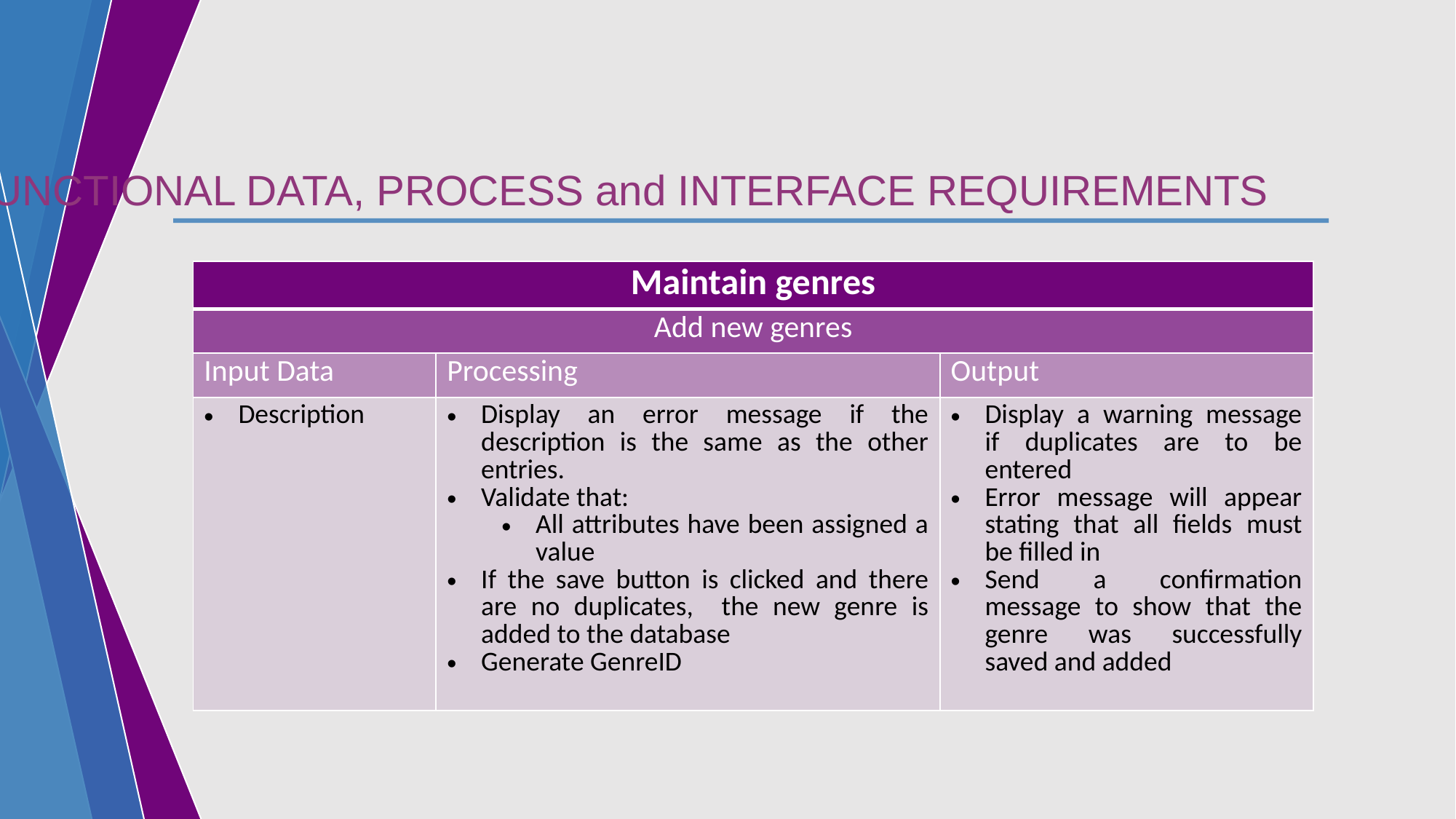

4. FUNCTIONAL DATA, PROCESS and INTERFACE REQUIREMENTS

| Maintain genres |  |  |
| --- | --- | --- |
| Add new genres |  |  |
| Input Data | Processing | Output |
| Description | Display an error message if the description is the same as the other entries. Validate that: All attributes have been assigned a value If the save button is clicked and there are no duplicates, the new genre is added to the database Generate GenreID | Display a warning message if duplicates are to be entered Error message will appear stating that all fields must be filled in Send a confirmation message to show that the genre was successfully saved and added |